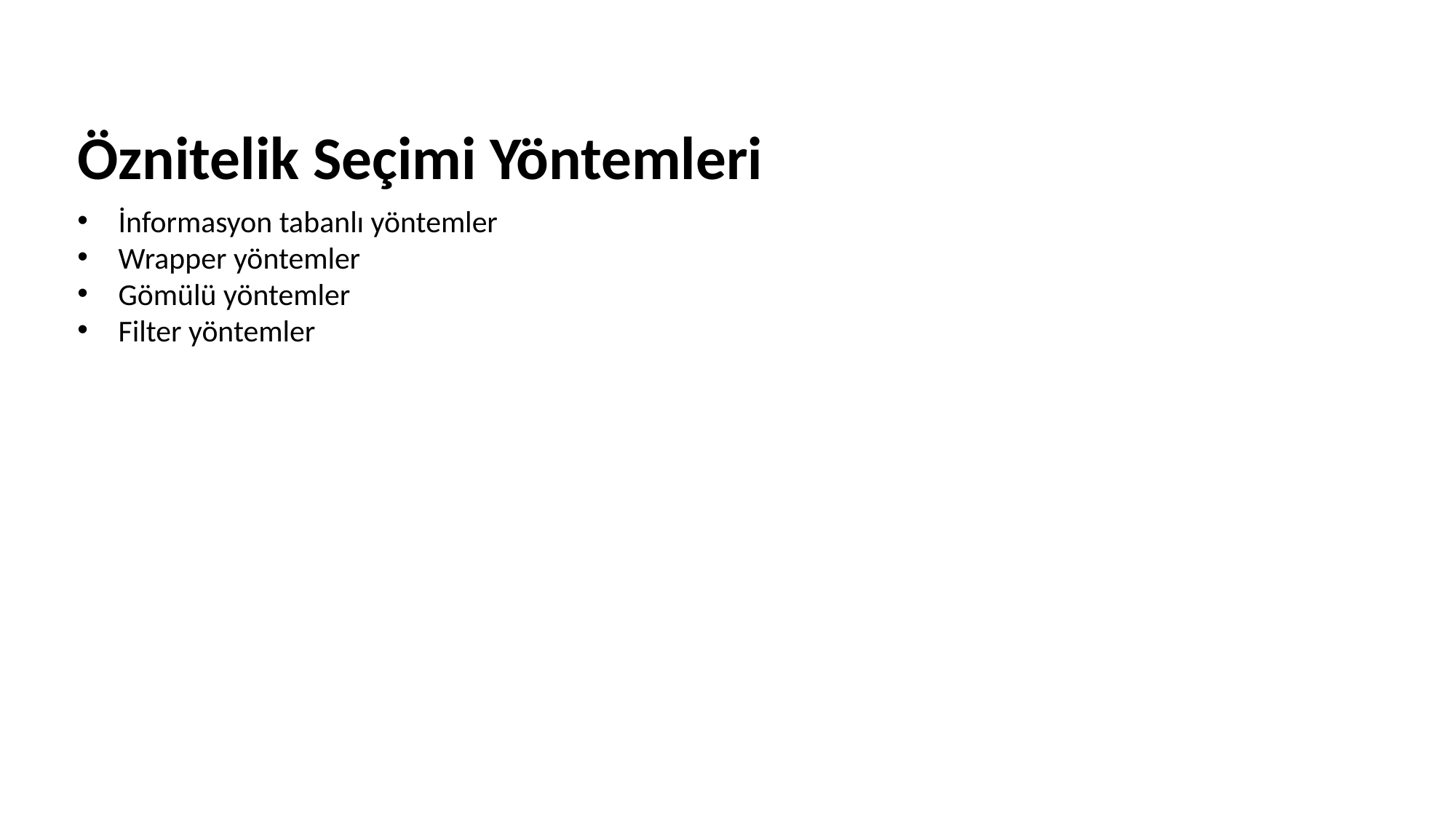

# Öznitelik Seçimi Yöntemleri

İnformasyon tabanlı yöntemler
Wrapper yöntemler
Gömülü yöntemler
Filter yöntemler